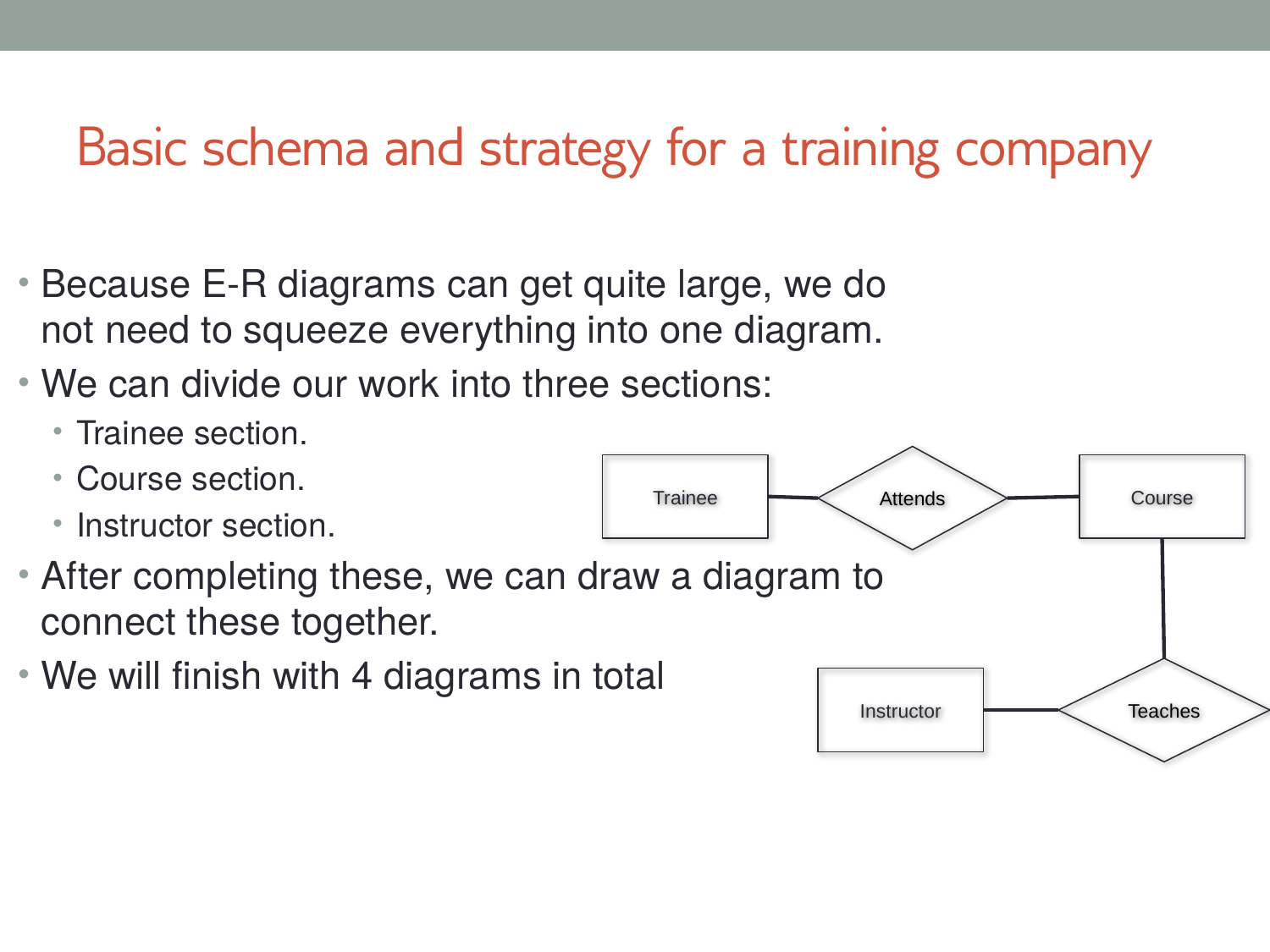

# Basic schema and strategy for a training company
Because E-R diagrams can get quite large, we do not need to squeeze everything into one diagram.
We can divide our work into three sections:
Trainee section.
Course section.
Instructor section.
After completing these, we can draw a diagram to connect these together.
We will finish with 4 diagrams in total
Attends
Trainee
Course
Teaches
Instructor